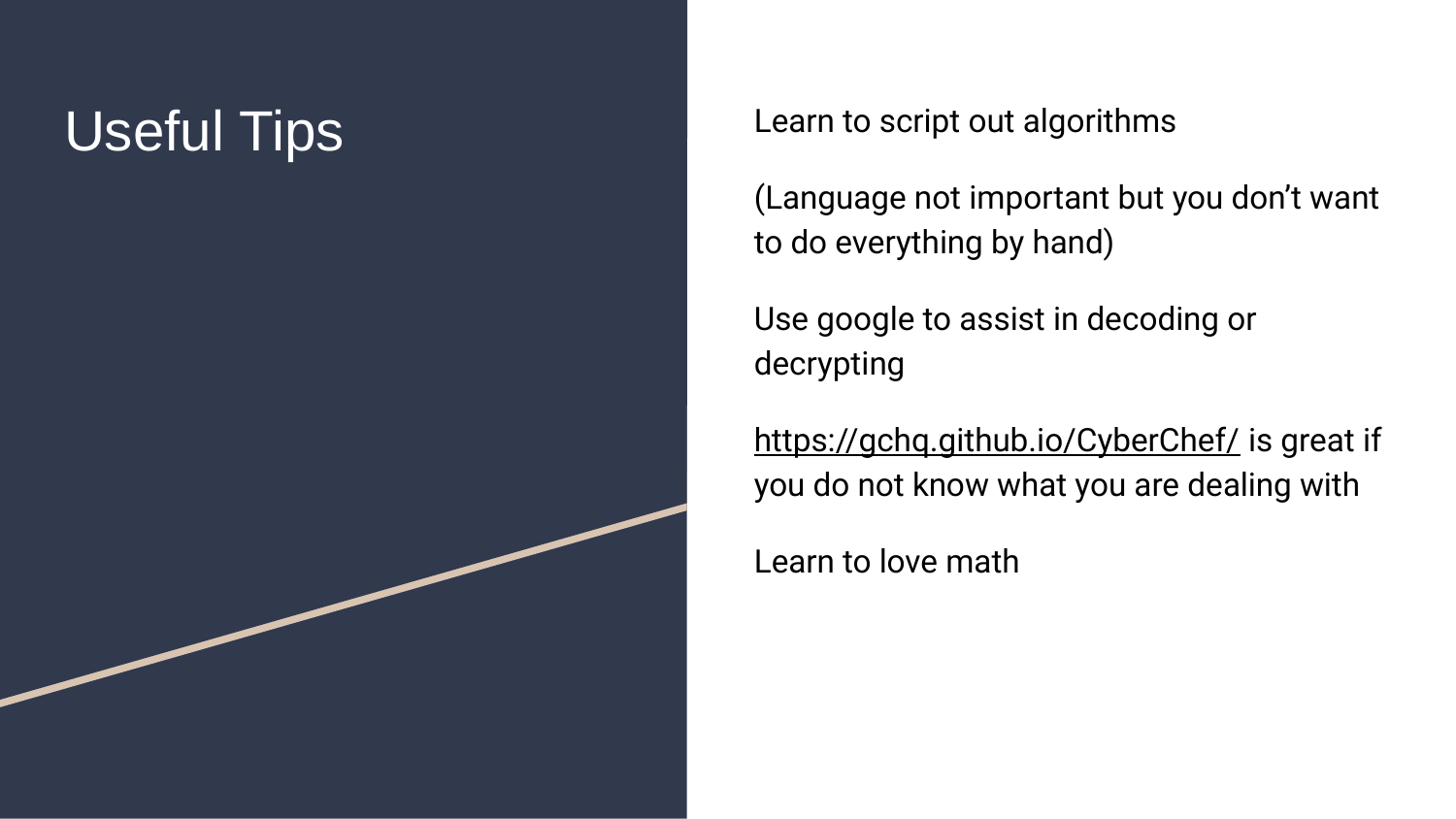

# Useful Tips
Learn to script out algorithms
(Language not important but you don’t want to do everything by hand)
Use google to assist in decoding or decrypting
https://gchq.github.io/CyberChef/ is great if you do not know what you are dealing with
Learn to love math